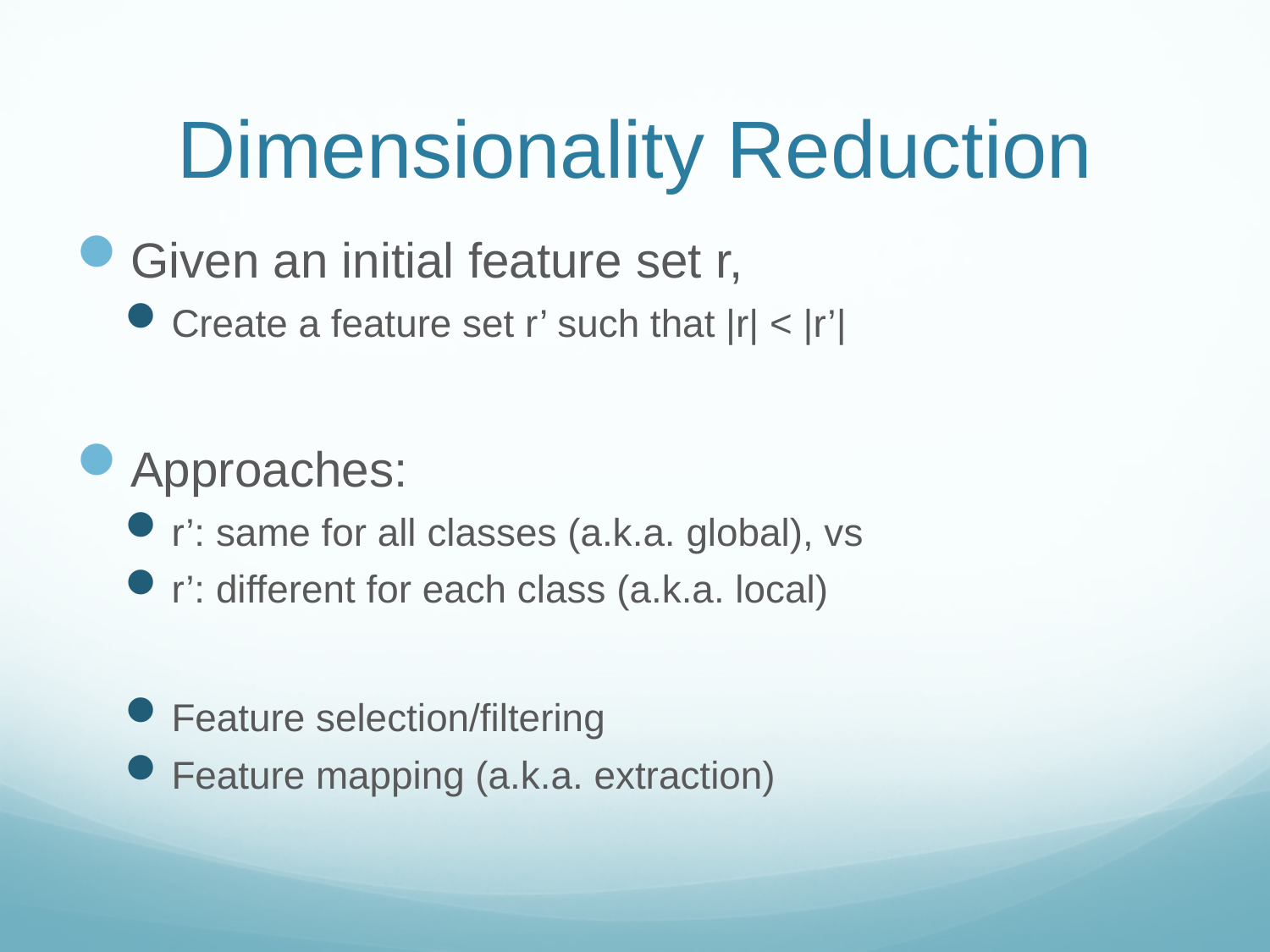

# Dimensionality Reduction
Given an initial feature set r,
Create a feature set r’ such that |r| < |r’|

Approaches:
r’: same for all classes (a.k.a. global), vs
r’: different for each class (a.k.a. local)

Feature selection/filtering
Feature mapping (a.k.a. extraction)